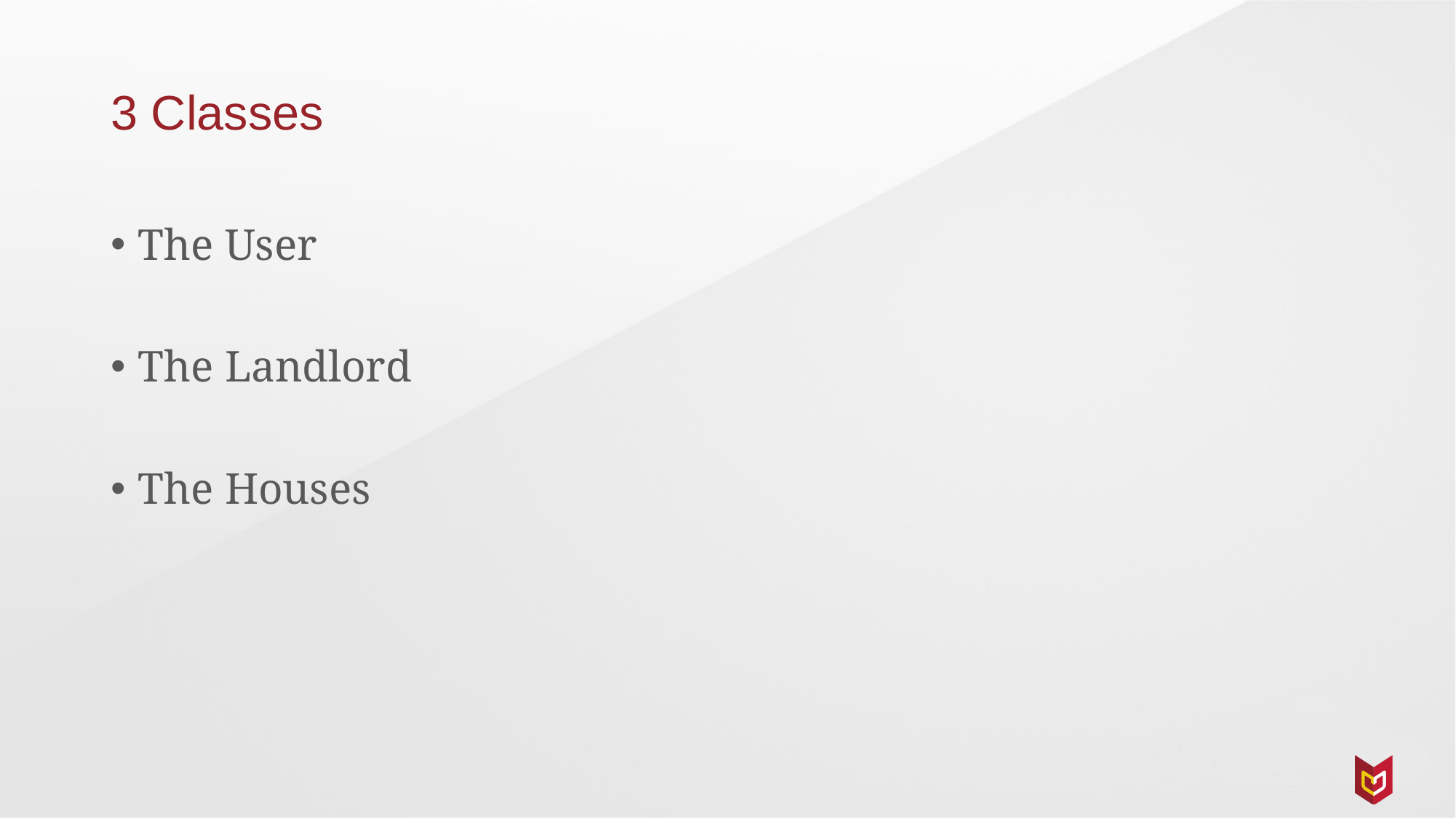

# 3 Classes
The User

The Landlord

The Houses